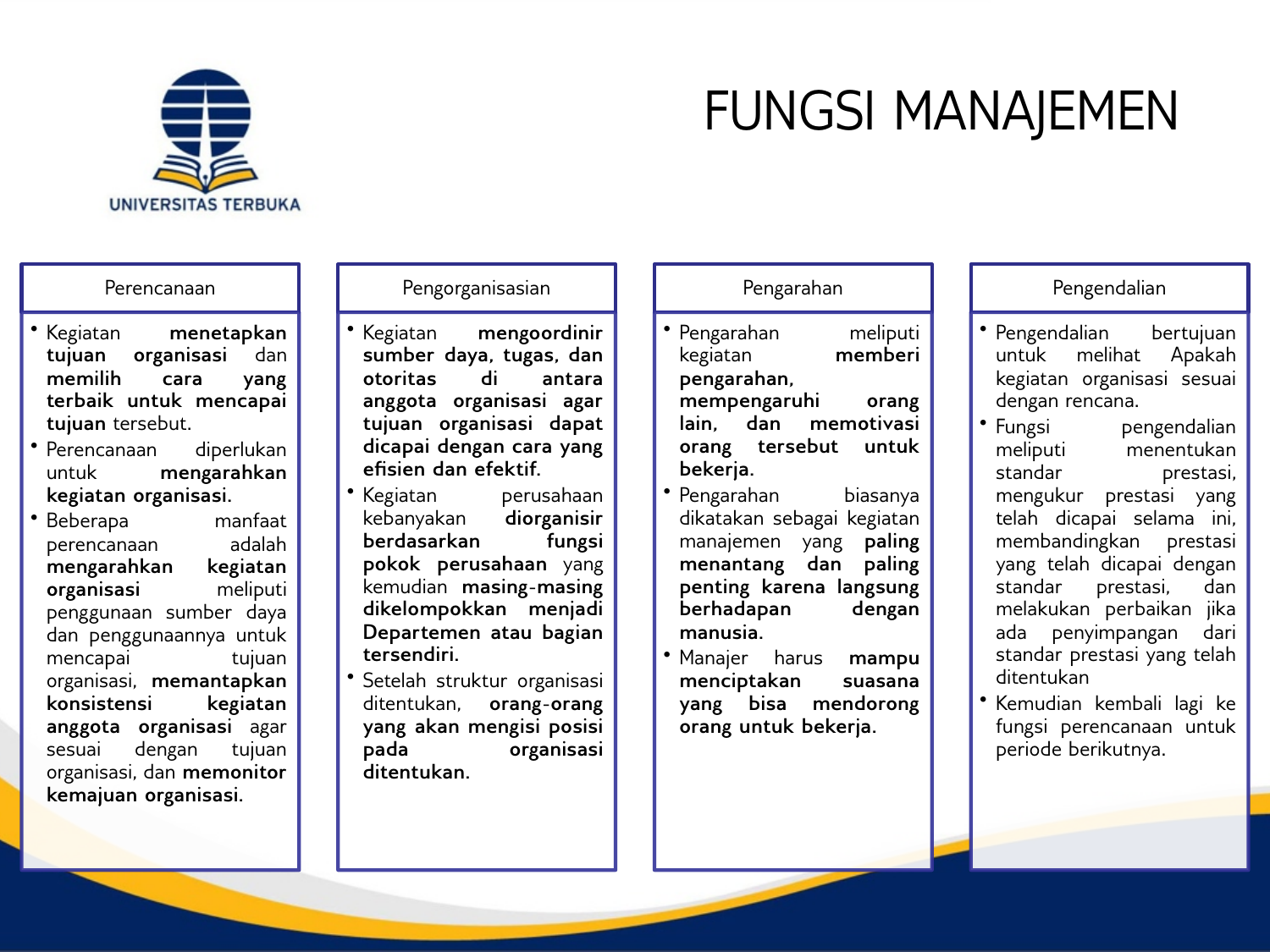

# FUNGSI MANAJEMEN
Perencanaan
Kegiatan menetapkan tujuan organisasi dan memilih cara yang terbaik untuk mencapai tujuan tersebut.
Perencanaan diperlukan untuk mengarahkan kegiatan organisasi.
Beberapa manfaat perencanaan adalah mengarahkan kegiatan organisasi meliputi penggunaan sumber daya dan penggunaannya untuk mencapai tujuan organisasi, memantapkan konsistensi kegiatan anggota organisasi agar sesuai dengan tujuan organisasi, dan memonitor kemajuan organisasi.
Pengorganisasian
Kegiatan mengoordinir sumber daya, tugas, dan otoritas di antara anggota organisasi agar tujuan organisasi dapat dicapai dengan cara yang efisien dan efektif.
Kegiatan perusahaan kebanyakan diorganisir berdasarkan fungsi pokok perusahaan yang kemudian masing-masing dikelompokkan menjadi Departemen atau bagian tersendiri.
Setelah struktur organisasi ditentukan, orang-orang yang akan mengisi posisi pada organisasi ditentukan.
Pengarahan
Pengarahan meliputi kegiatan memberi pengarahan, mempengaruhi orang lain, dan memotivasi orang tersebut untuk bekerja.
Pengarahan biasanya dikatakan sebagai kegiatan manajemen yang paling menantang dan paling penting karena langsung berhadapan dengan manusia.
Manajer harus mampu menciptakan suasana yang bisa mendorong orang untuk bekerja.
Pengendalian
Pengendalian bertujuan untuk melihat Apakah kegiatan organisasi sesuai dengan rencana.
Fungsi pengendalian meliputi menentukan standar prestasi, mengukur prestasi yang telah dicapai selama ini, membandingkan prestasi yang telah dicapai dengan standar prestasi, dan melakukan perbaikan jika ada penyimpangan dari standar prestasi yang telah ditentukan
Kemudian kembali lagi ke fungsi perencanaan untuk periode berikutnya.